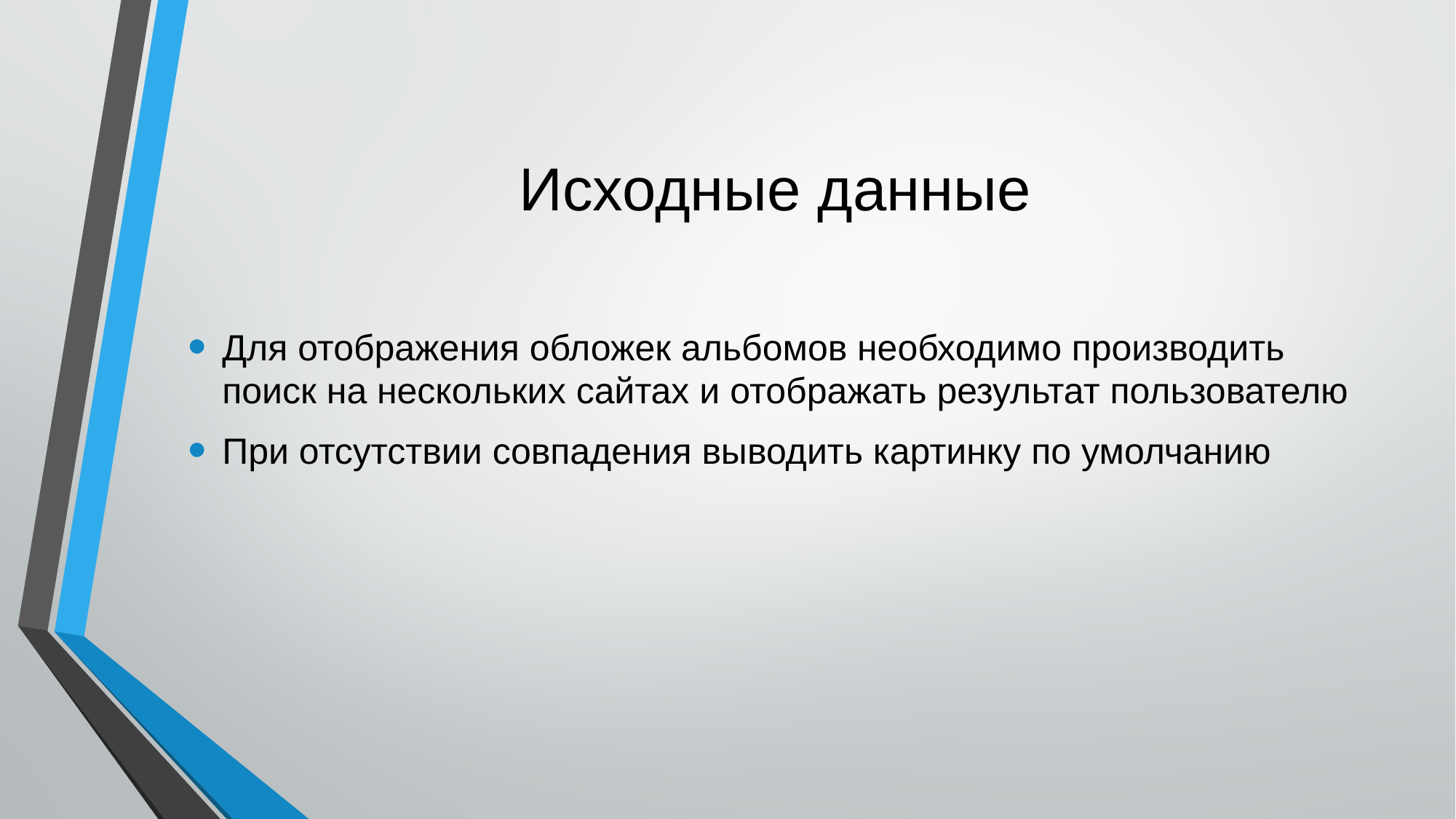

# Исходные данные
Для отображения обложек альбомов необходимо производить поиск на нескольких сайтах и отображать результат пользователю
При отсутствии совпадения выводить картинку по умолчанию